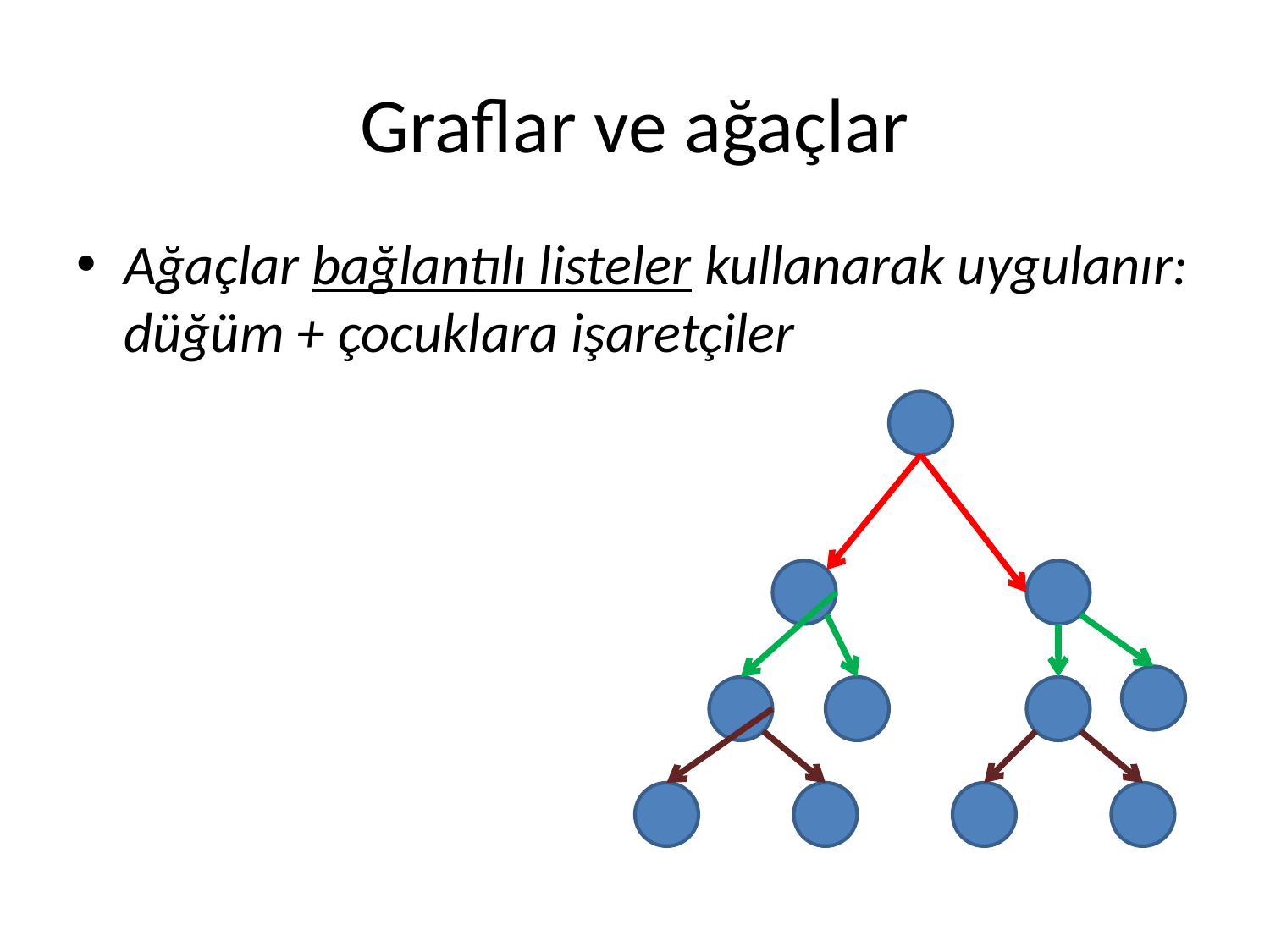

# Graflar ve ağaçlar
Ağaçlar bağlantılı listeler kullanarak uygulanır: düğüm + çocuklara işaretçiler